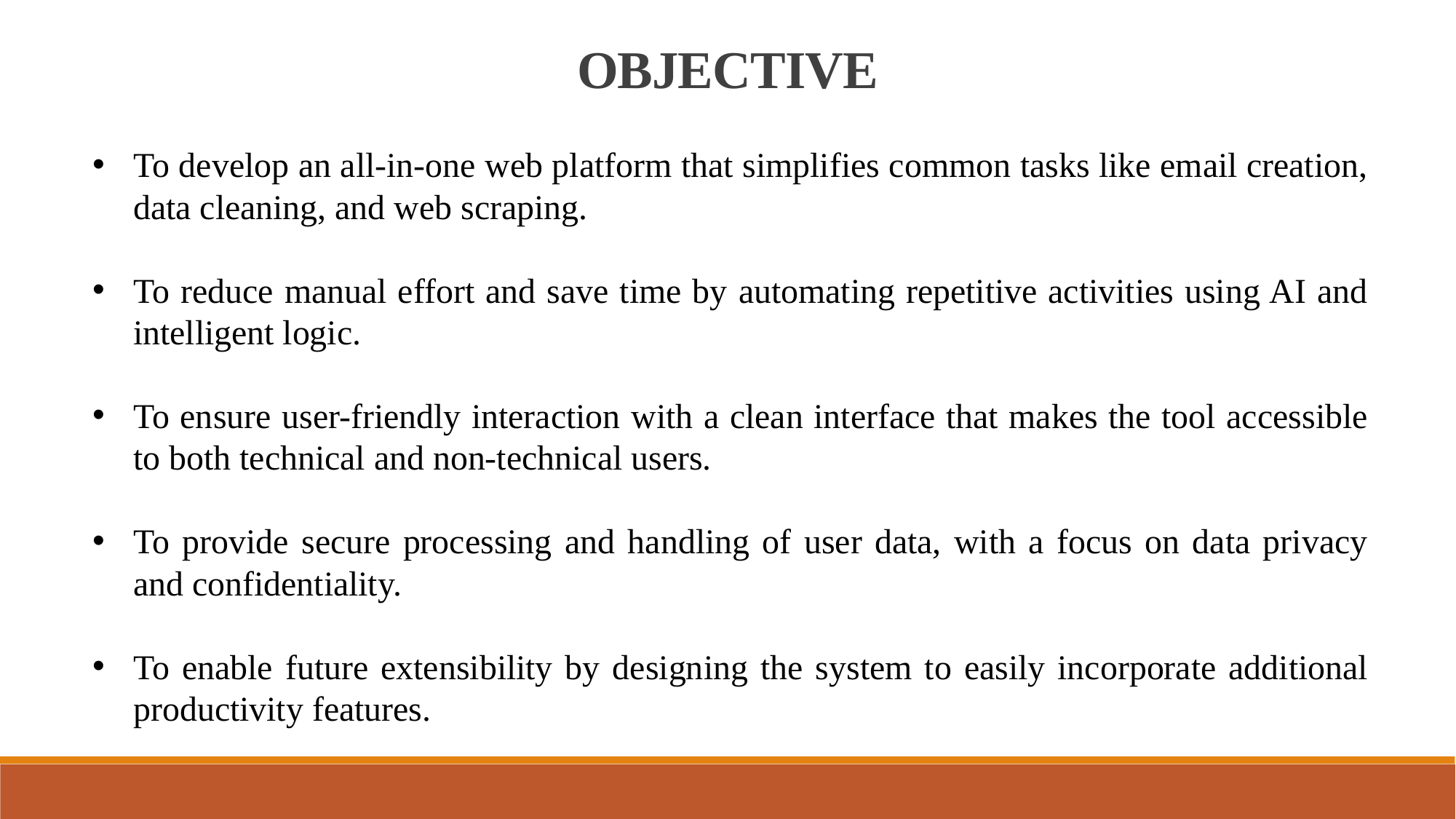

OBJECTIVE
To develop an all-in-one web platform that simplifies common tasks like email creation, data cleaning, and web scraping.

To reduce manual effort and save time by automating repetitive activities using AI and intelligent logic.

To ensure user-friendly interaction with a clean interface that makes the tool accessible to both technical and non-technical users.

To provide secure processing and handling of user data, with a focus on data privacy and confidentiality.

To enable future extensibility by designing the system to easily incorporate additional productivity features.